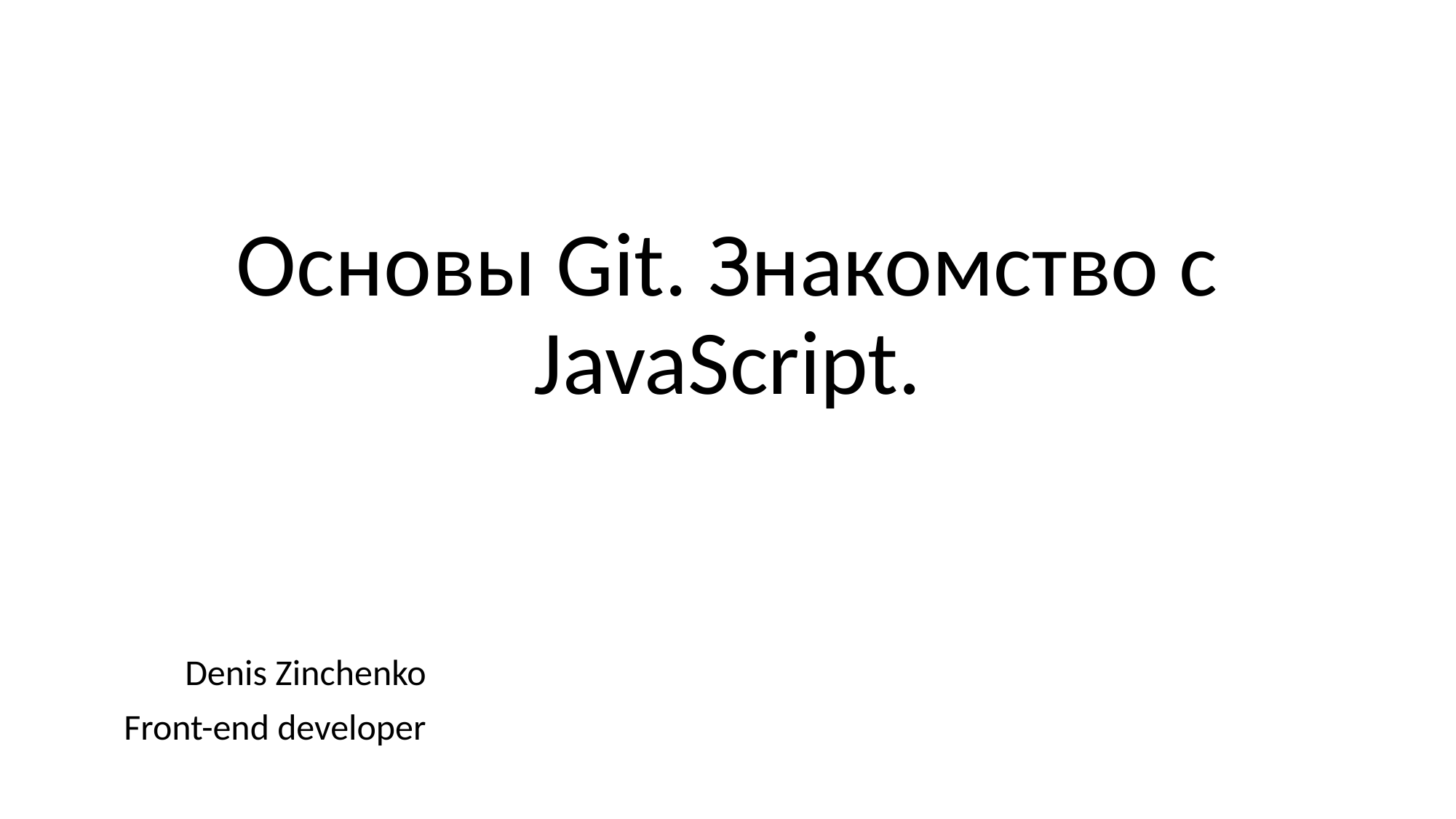

# Основы Git. Знакомство с JavaScript.
Denis Zinchenko
Front-end developer